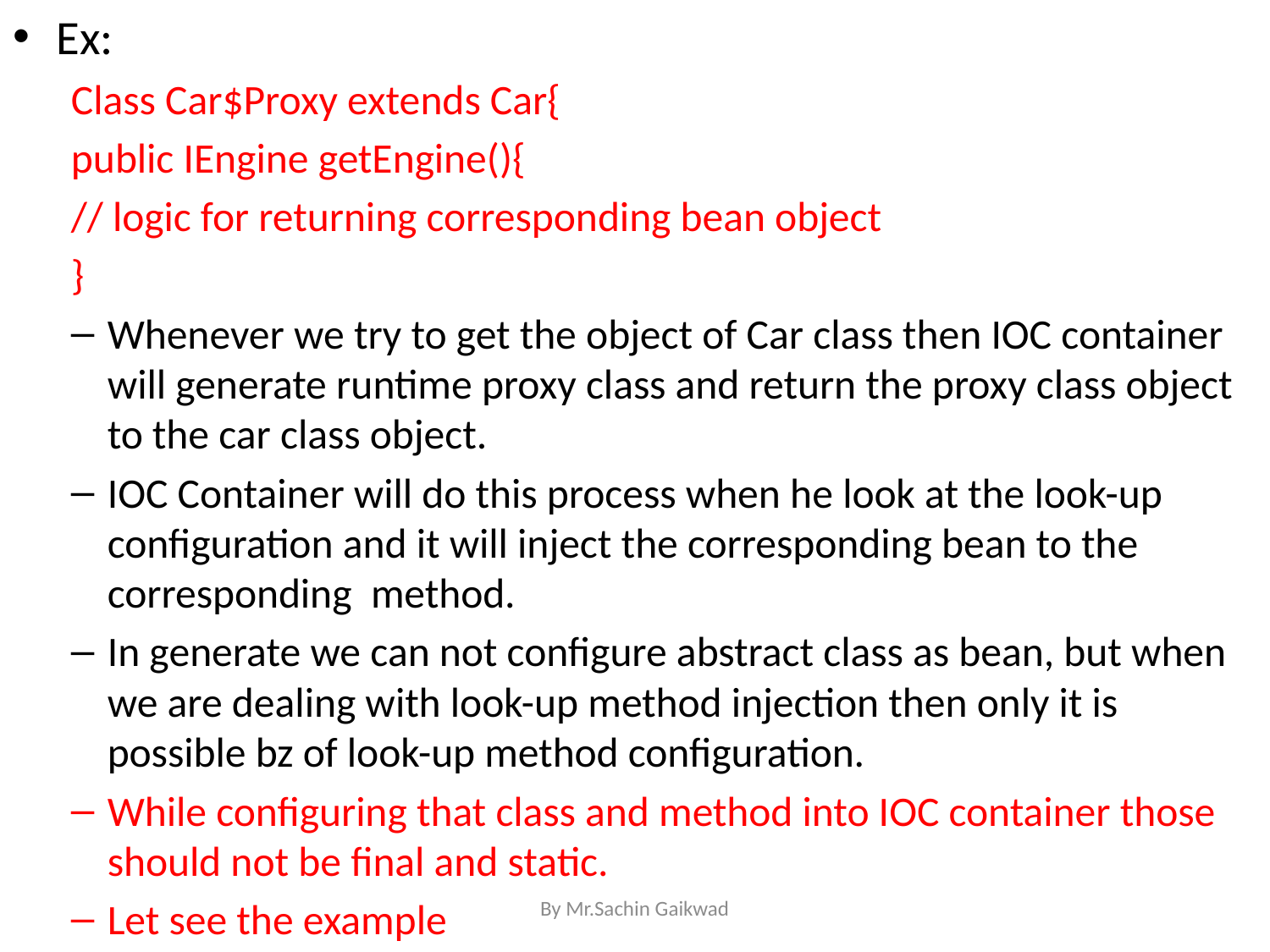

Ex:
Class Car$Proxy extends Car{
	public IEngine getEngine(){
		// logic for returning corresponding bean object
	}
Whenever we try to get the object of Car class then IOC container will generate runtime proxy class and return the proxy class object to the car class object.
IOC Container will do this process when he look at the look-up configuration and it will inject the corresponding bean to the corresponding  method.
In generate we can not configure abstract class as bean, but when we are dealing with look-up method injection then only it is possible bz of look-up method configuration.
While configuring that class and method into IOC container those should not be final and static.
Let see the example

By Mr.Sachin Gaikwad